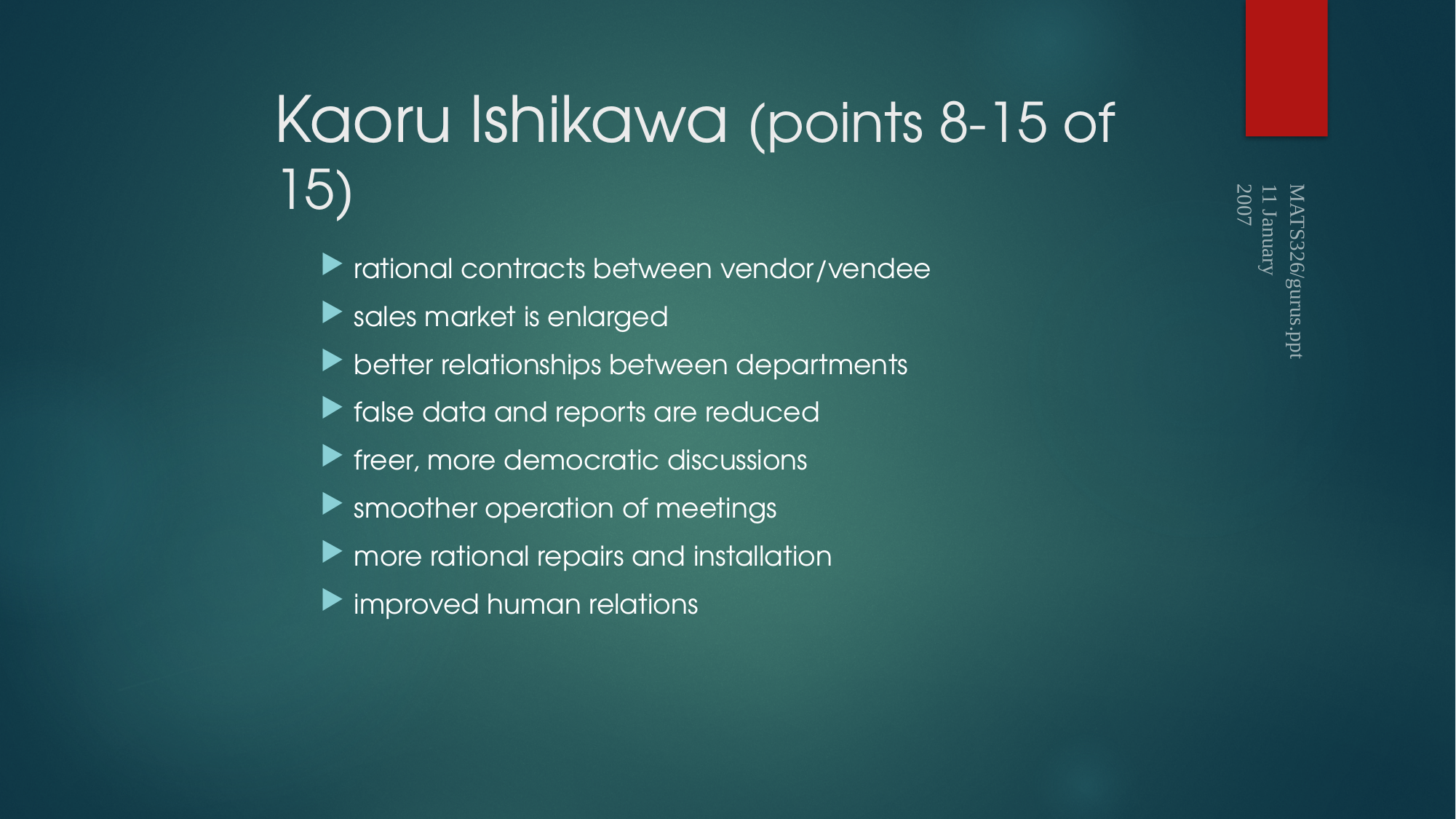

# Kaoru Ishikawa (points 8-15 of 15)
11 January 2007
rational contracts between vendor/vendee
sales market is enlarged
better relationships between departments
false data and reports are reduced
freer, more democratic discussions
smoother operation of meetings
more rational repairs and installation
improved human relations
MATS326/gurus.ppt